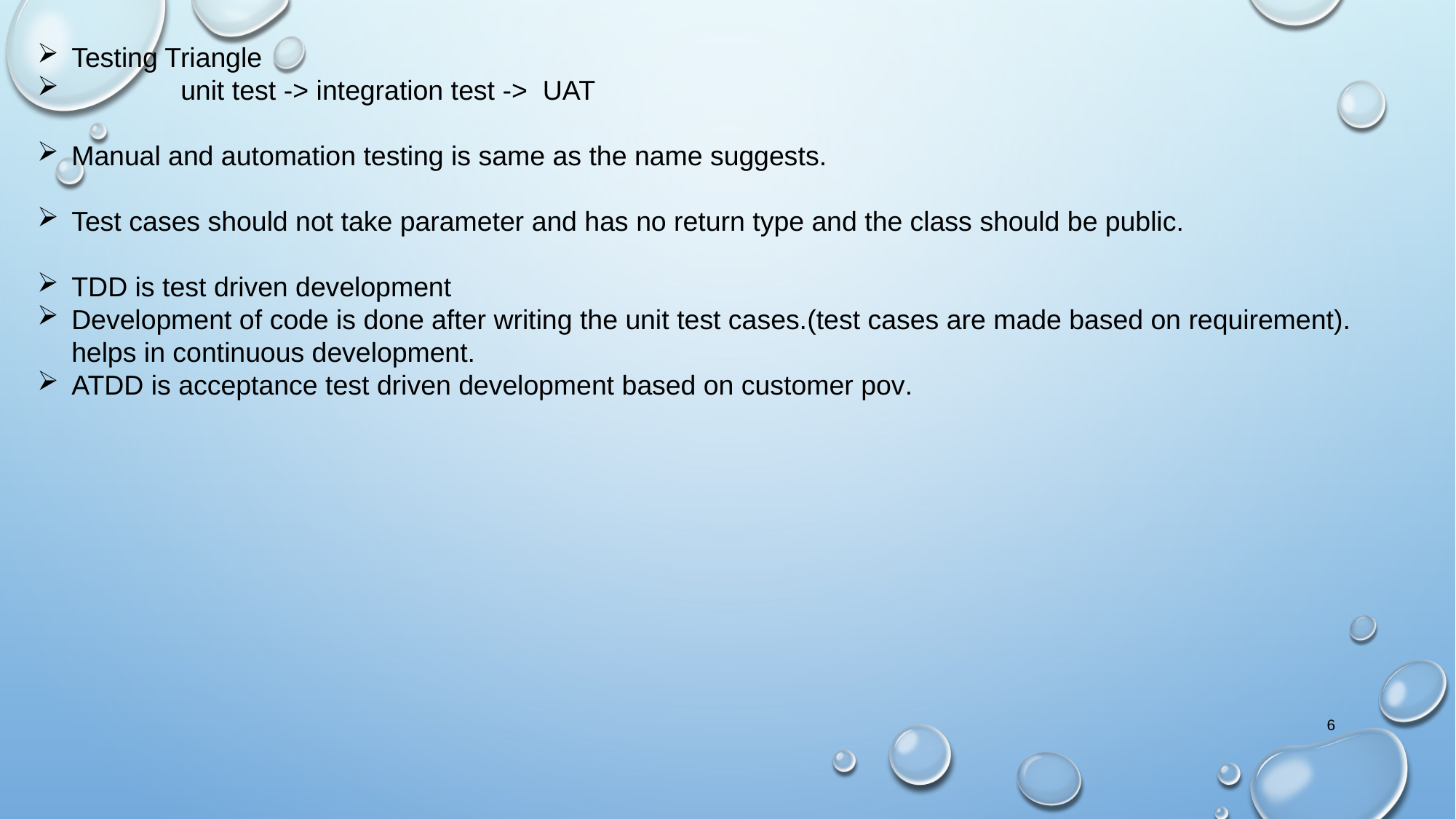

Testing Triangle
	unit test -> integration test ->  UAT

Manual and automation testing is same as the name suggests.

Test cases should not take parameter and has no return type and the class should be public.

TDD is test driven development
Development of code is done after writing the unit test cases.(test cases are made based on requirement). helps in continuous development.
ATDD is acceptance test driven development based on customer pov.

6